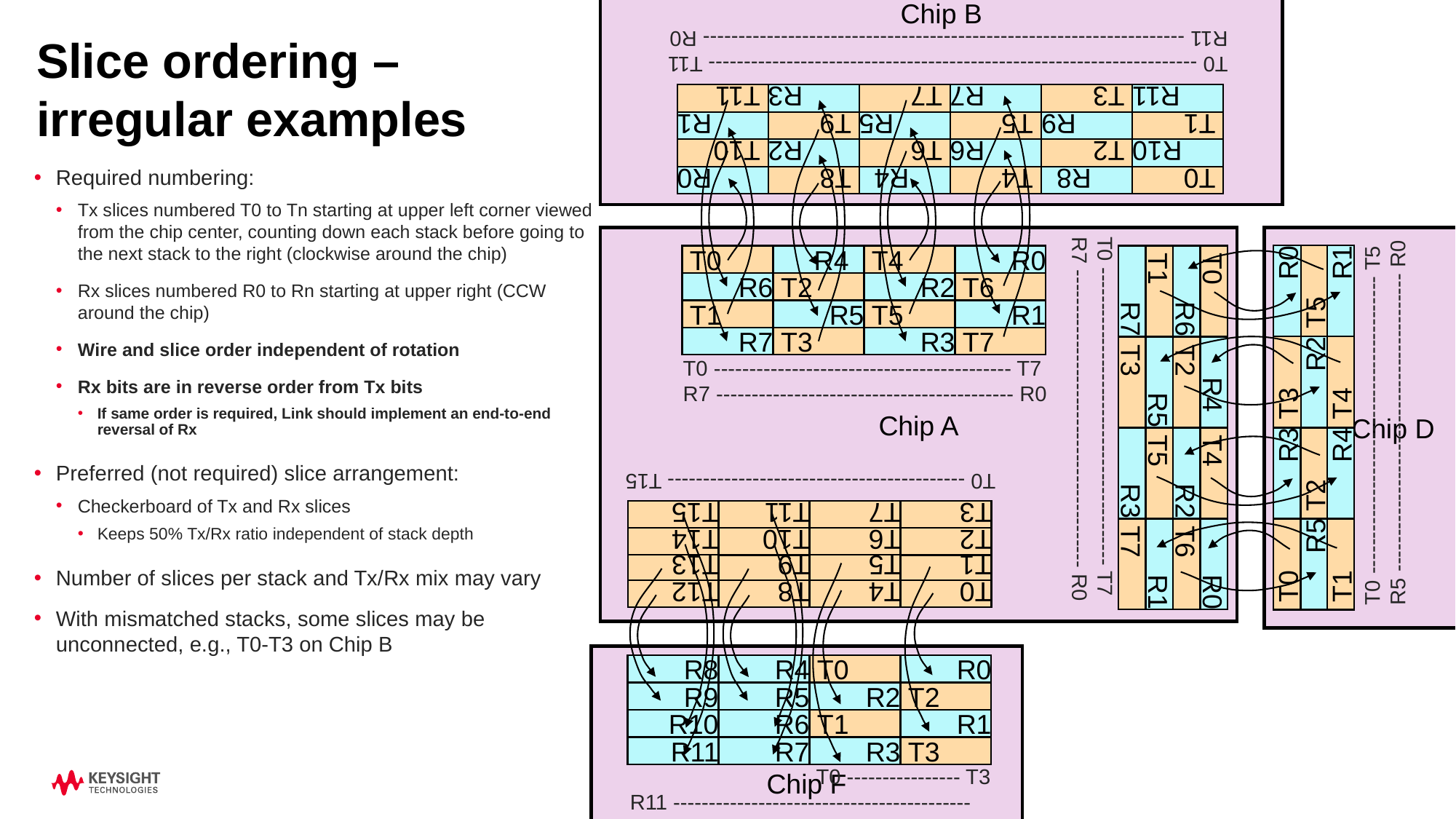

Chip B

T0 --------------------------------------------------------------------- T11
R11 -------------------------------------------------------------------- R0
# Slice ordering – irregular examples
 T3
R11
 T11
R3
 T7
R7

R9
 T1
R1
 T9
R5
 T5

Required numbering:
Tx slices numbered T0 to Tn starting at upper left corner viewed from the chip center, counting down each stack before going to the next stack to the right (clockwise around the chip)
Rx slices numbered R0 to Rn starting at upper right (CCW around the chip)
Wire and slice order independent of rotation
Rx bits are in reverse order from Tx bits
If same order is required, Link should implement an end-to-end reversal of Rx
Preferred (not required) slice arrangement:
Checkerboard of Tx and Rx slices
Keeps 50% Tx/Rx ratio independent of stack depth
Number of slices per stack and Tx/Rx mix may vary
With mismatched stacks, some slices may be unconnected, e.g., T0-T3 on Chip B
 T2
R10
 T10
R2
 T6
R6
R8
 T0
R0
 T8
R4
 T4

Chip A
Chip D
 T0
R4
 T4
R0
R6
 T2
R2
 T6
 T1
R5
 T5
R1
R7
 T3
R3
 T7
R0
 T5
R1

T0 ------------------------------------------ T7
R7 ------------------------------------------ R0
 T3
R2
 T4
 T0
R4
 T4
R0
R6
 T2
R2
 T6
 T1
R5
 T5
R1
R7
 T3
R3
 T7

T0 ------------------------------------------ T5
R5 ------------------------------------------ R0
T0 ------------------------------------------ T7
R7 ------------------------------------------ R0
R3
 T2
R4

T0 ------------------------------------------ T15
T7
T15
T11
T3
T6
T14
T10
T2
T5
T13
T9
T1
T4
T12
T8
T0

 T0
R5
 T1

Chip F
   R8
R4
 T0
R0
R9
R5
R2
 T2
R10
R6
 T1
R1
R11
R7
R3
 T3
                               T0 ---------------- T3
R11 ------------------------------------------ R0